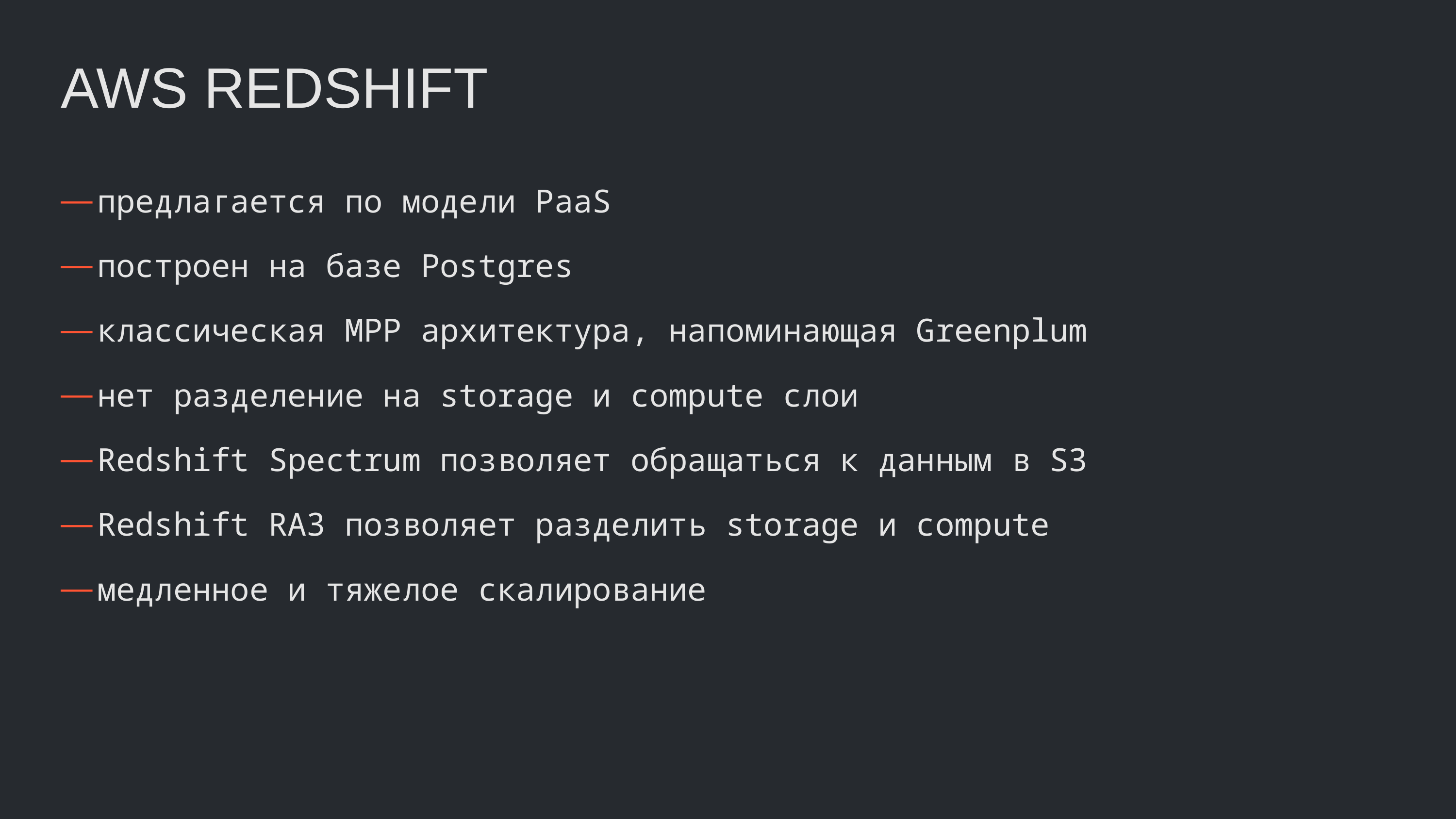

AWS REDSHIFT
предлагается по модели PaaS
построен на базе Postgres
классическая MPP архитектура, напоминающая Greenplum
нет разделение на storage и compute слои
Redshift Spectrum позволяет обращаться к данным в S3
Redshift RA3 позволяет разделить storage и compute
медленное и тяжелое скалирование